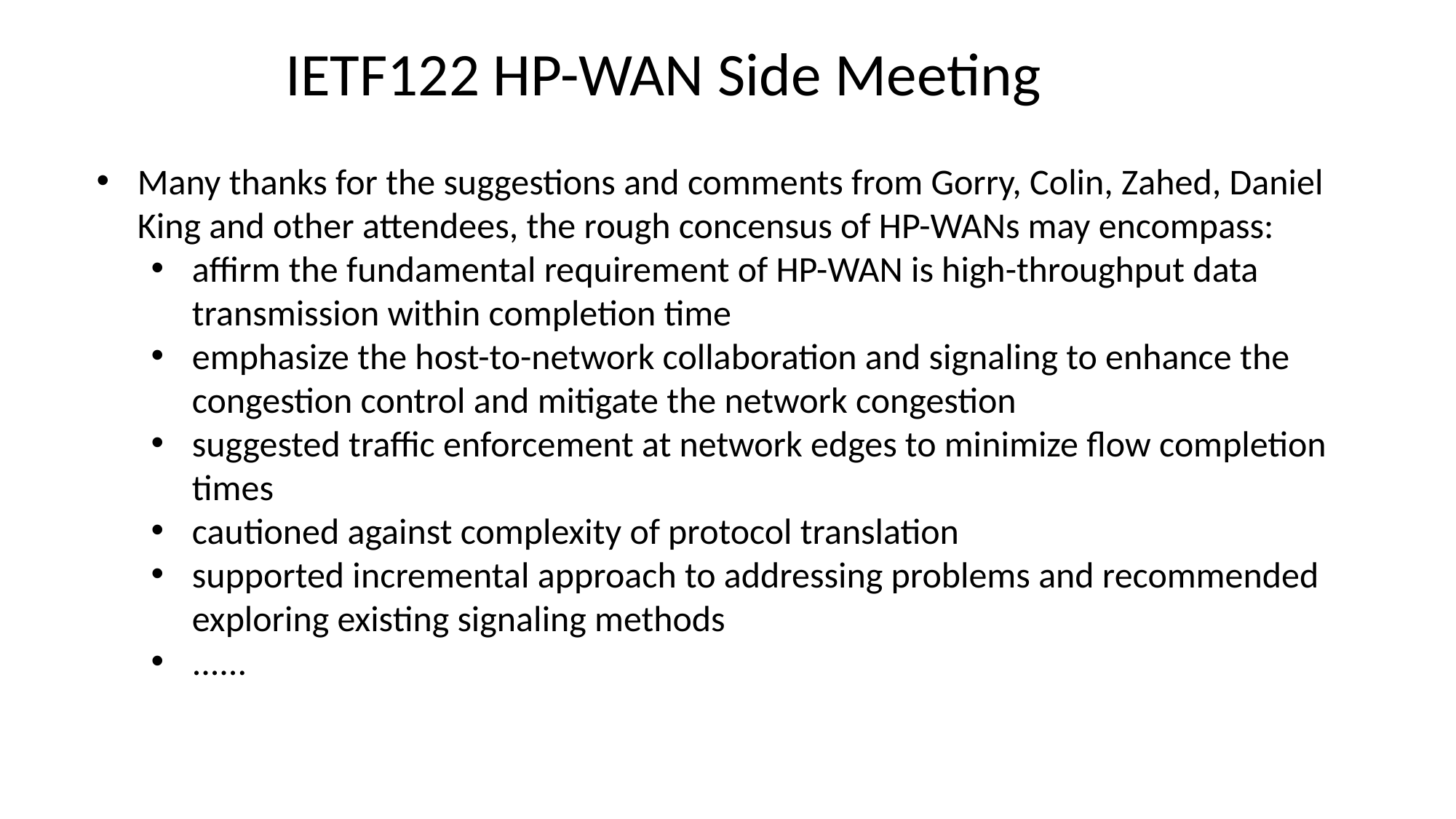

IETF122 HP-WAN Side Meeting
Many thanks for the suggestions and comments from Gorry, Colin, Zahed, Daniel King and other attendees, the rough concensus of HP-WANs may encompass:
affirm the fundamental requirement of HP-WAN is high-throughput data transmission within completion time
emphasize the host-to-network collaboration and signaling to enhance the congestion control and mitigate the network congestion
suggested traffic enforcement at network edges to minimize flow completion times
cautioned against complexity of protocol translation
supported incremental approach to addressing problems and recommended exploring existing signaling methods
......